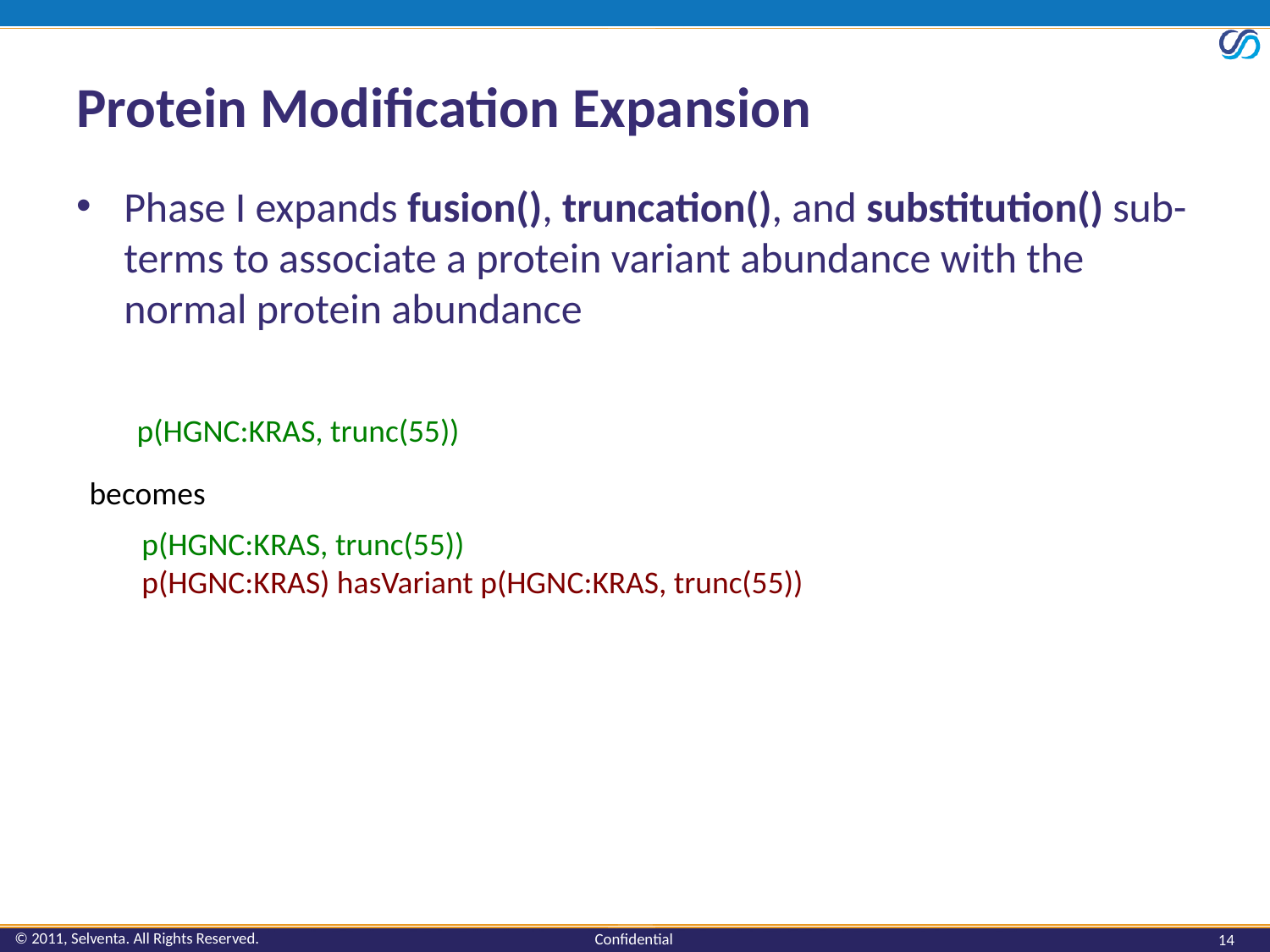

# Protein Modification Expansion
Phase I expands fusion(), truncation(), and substitution() sub-terms to associate a protein variant abundance with the normal protein abundance

p(HGNC:KRAS, trunc(55))
becomes
p(HGNC:KRAS, trunc(55))
p(HGNC:KRAS) hasVariant p(HGNC:KRAS, trunc(55))

14